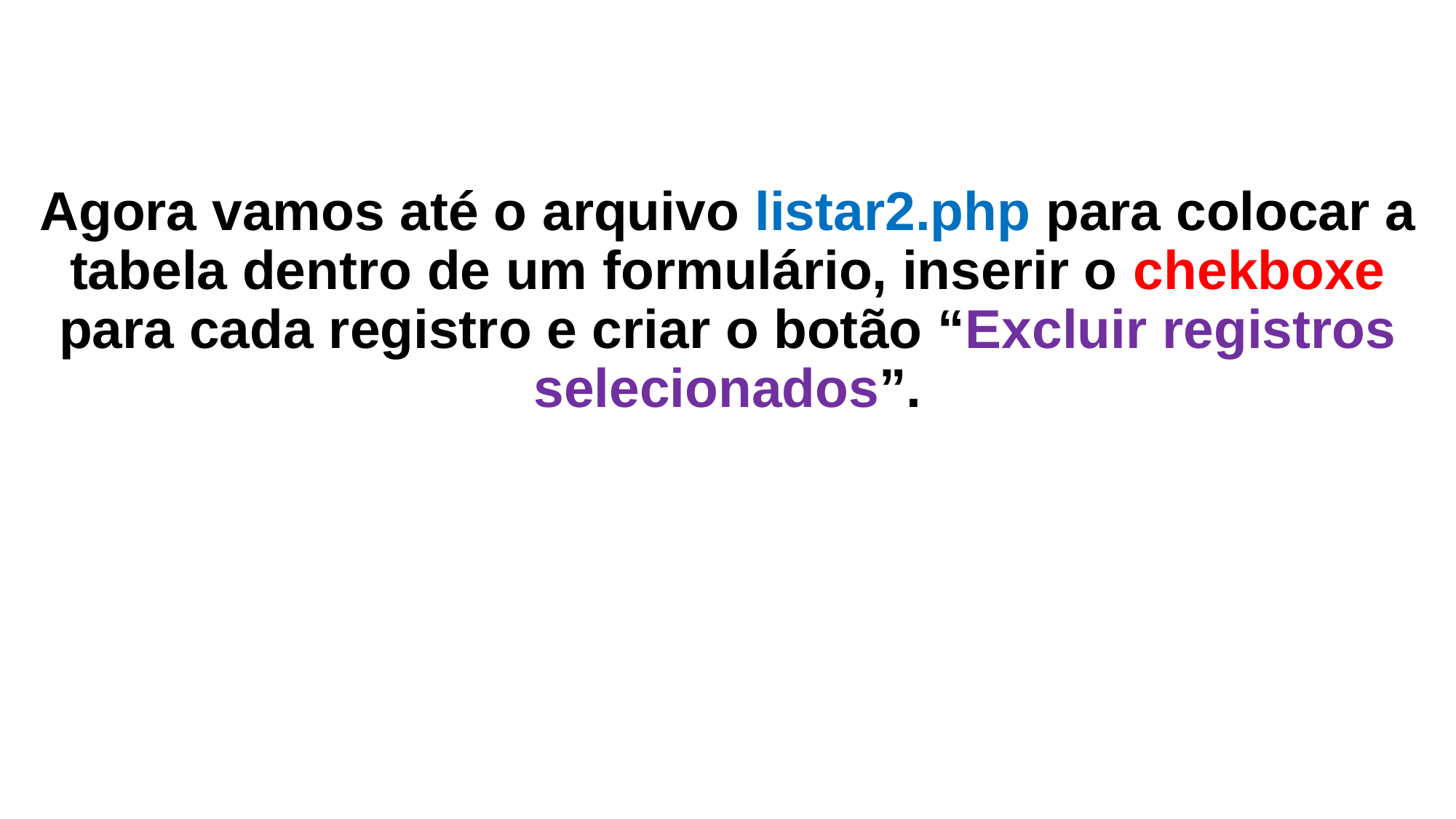

# Agora vamos até o arquivo listar2.php para colocar a tabela dentro de um formulário, inserir o chekboxe para cada registro e criar o botão “Excluir registros selecionados”.